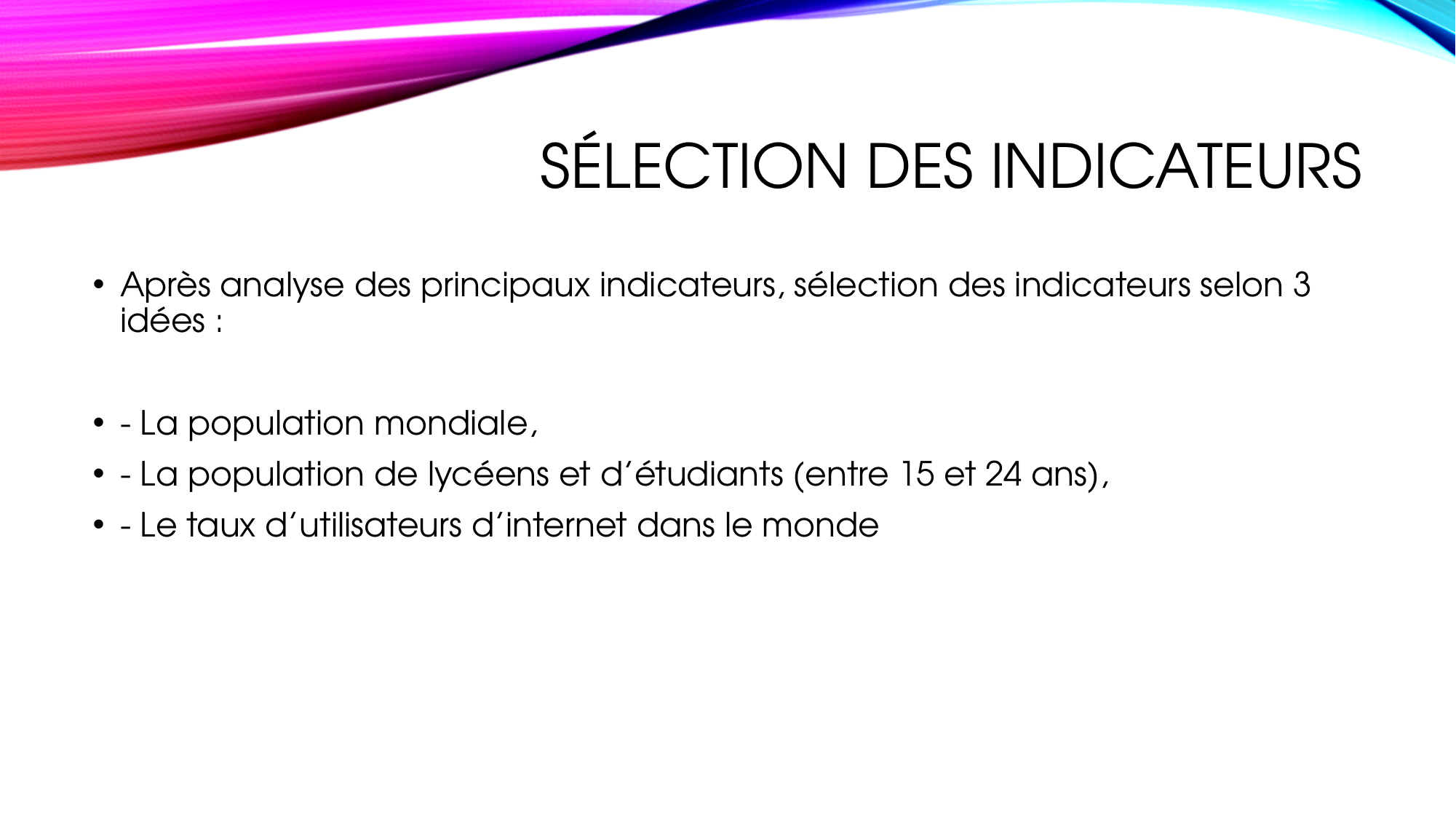

# Sélection des indicateurs
Après analyse des principaux indicateurs, sélection des indicateurs selon 3 idées :

- La population mondiale,
- La population de lycéens et d’étudiants (entre 15 et 24 ans),
- Le taux d’utilisateurs d’internet dans le monde